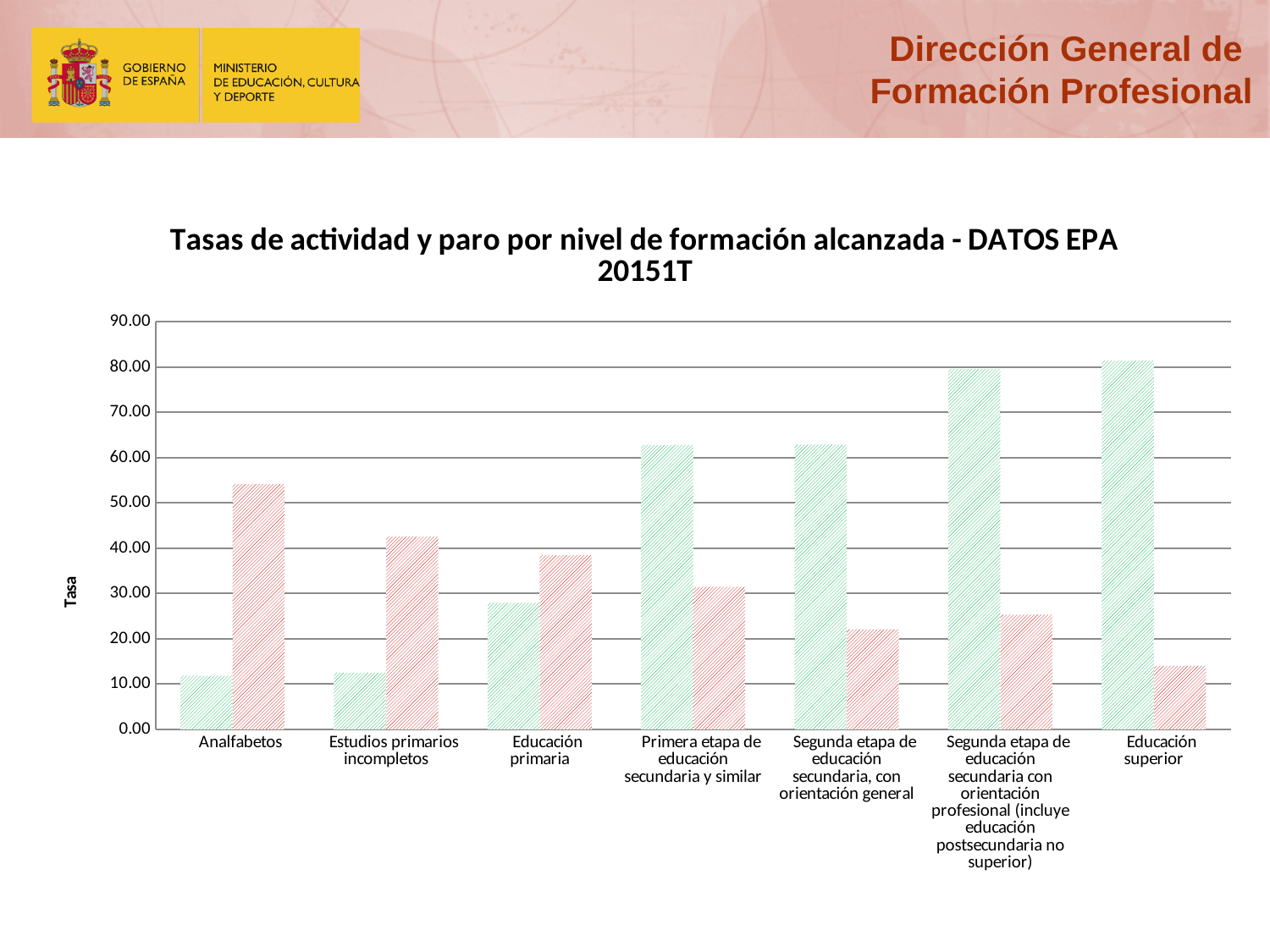

### Chart: Tasas de actividad y paro por nivel de formación alcanzada - DATOS EPA 20151T

| Category | Tasa de actividad | Tasa de paro |
|---|---|---|
|     Analfabetos | 11.84 | 54.16 |
|     Estudios primarios incompletos | 12.52 | 42.54 |
|     Educación primaria | 27.91 | 38.44 |
|     Primera etapa de educación secundaria y similar | 62.78 | 31.45 |
|     Segunda etapa de educación secundaria, con orientación general | 62.84 | 22.07 |
|     Segunda etapa de educación secundaria con orientación profesional (incluye educación postsecundaria no superior) | 79.55 | 25.33 |
|     Educación superior | 81.37 | 14.03 |